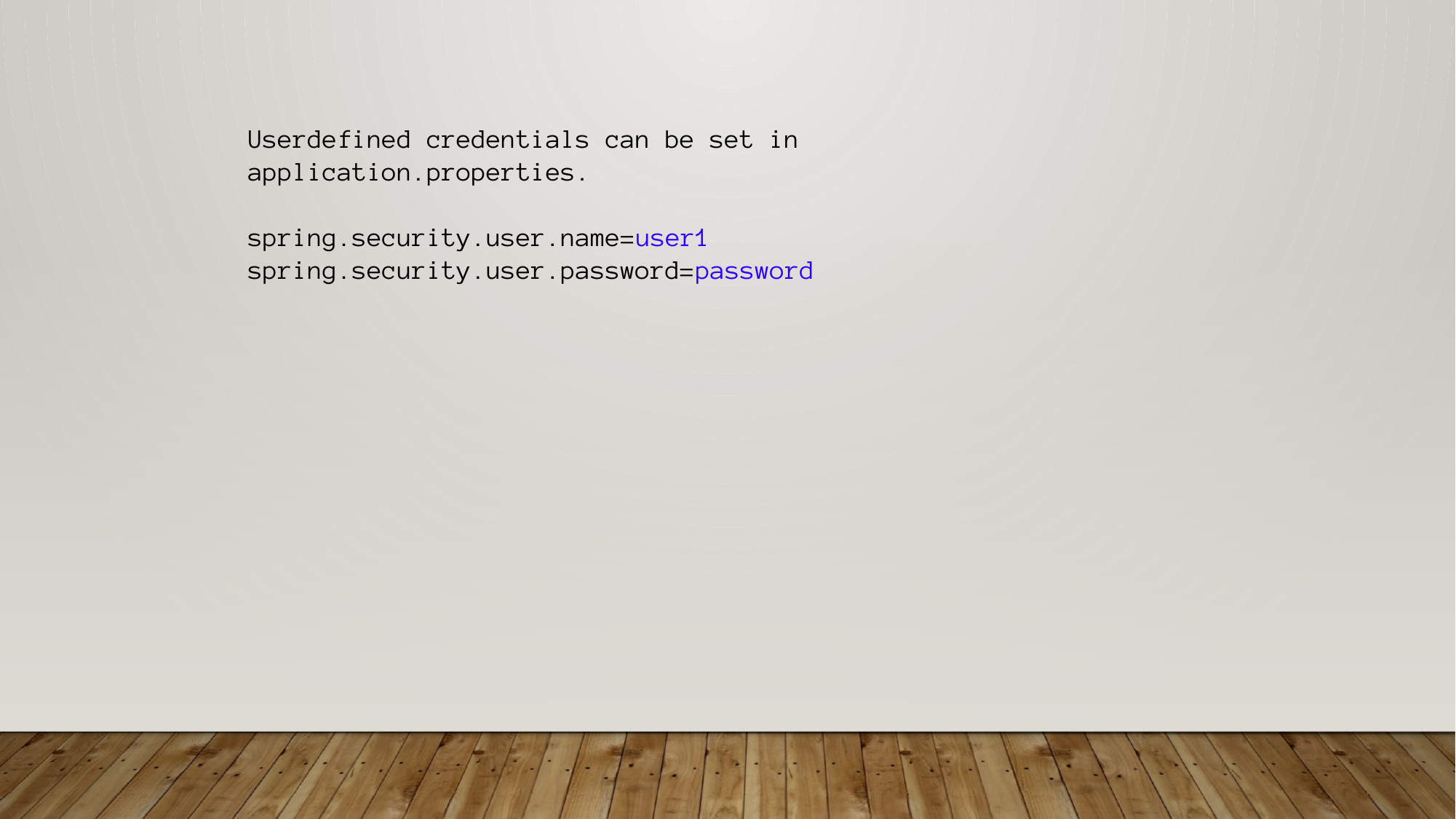

Userdefined credentials can be set in application.properties.

spring.security.user.name=user1
spring.security.user.password=password